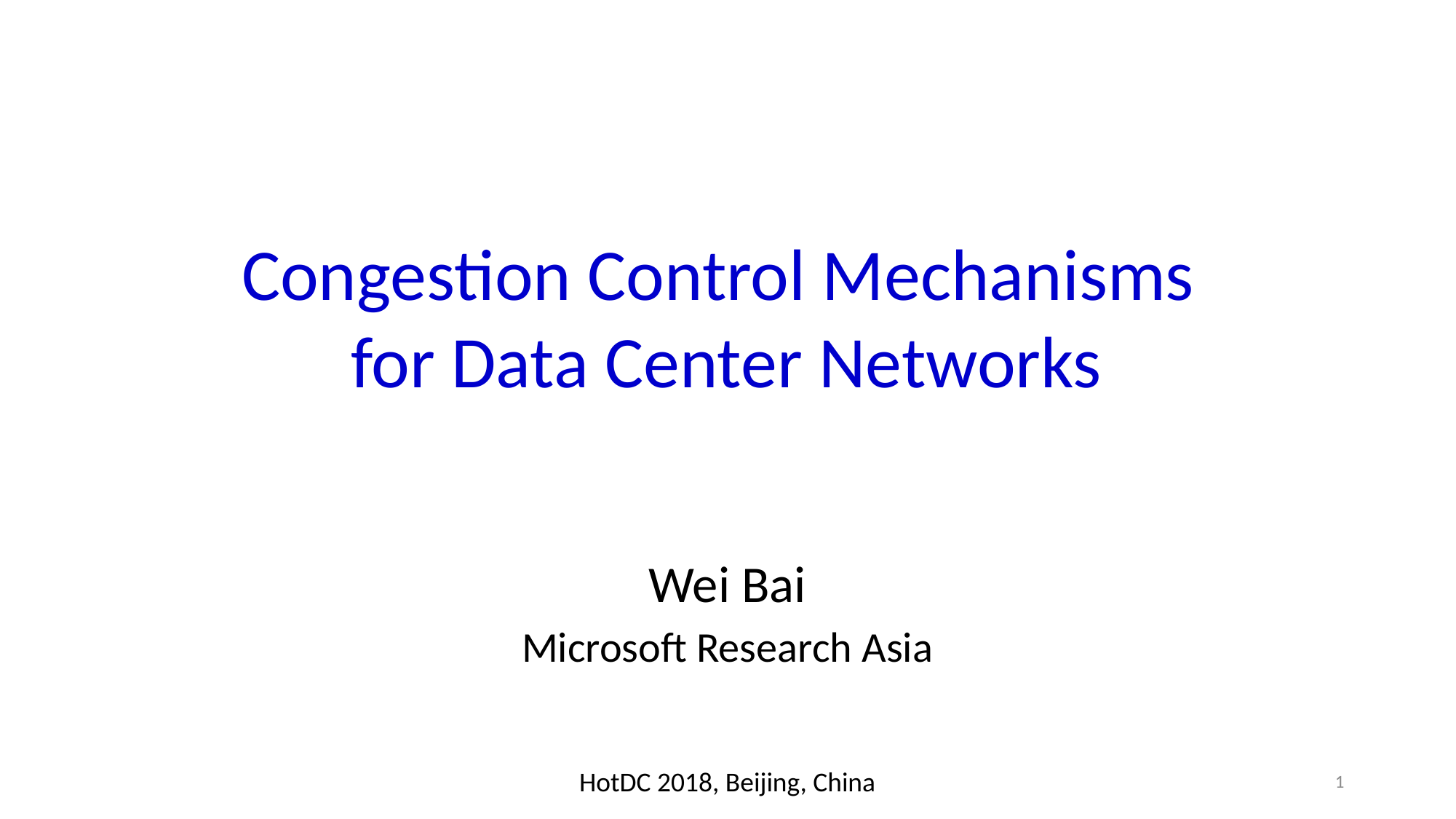

Congestion Control Mechanisms
for Data Center Networks
Wei Bai
Microsoft Research Asia
HotDC 2018, Beijing, China
1